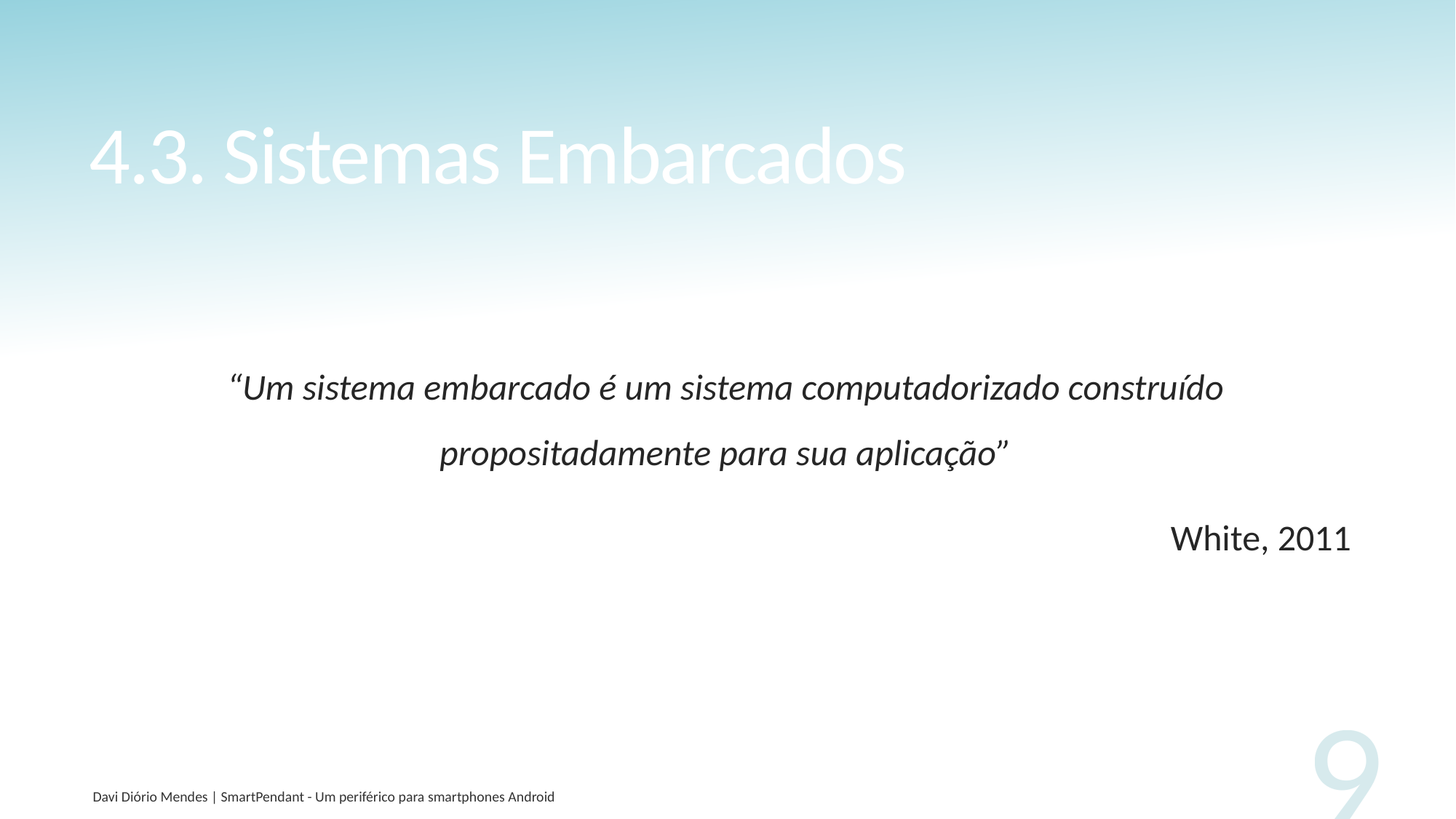

# 4.3. Sistemas Embarcados
“Um sistema embarcado é um sistema computadorizado construído propositadamente para sua aplicação”
White, 2011
9
Davi Diório Mendes | SmartPendant - Um periférico para smartphones Android